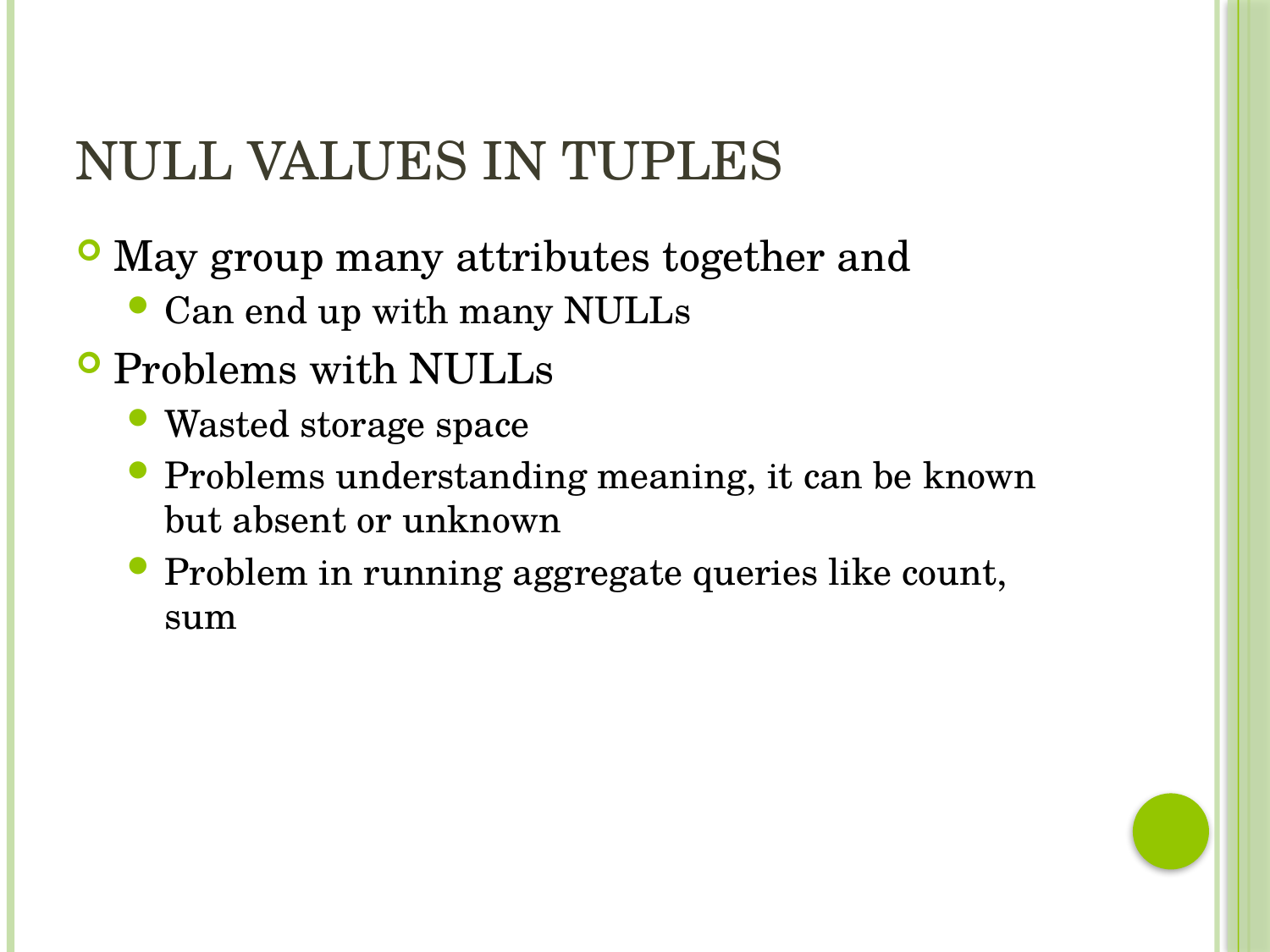

# NULL Values in Tuples
May group many attributes together and
Can end up with many NULLs
Problems with NULLs
Wasted storage space
Problems understanding meaning, it can be known but absent or unknown
Problem in running aggregate queries like count, sum